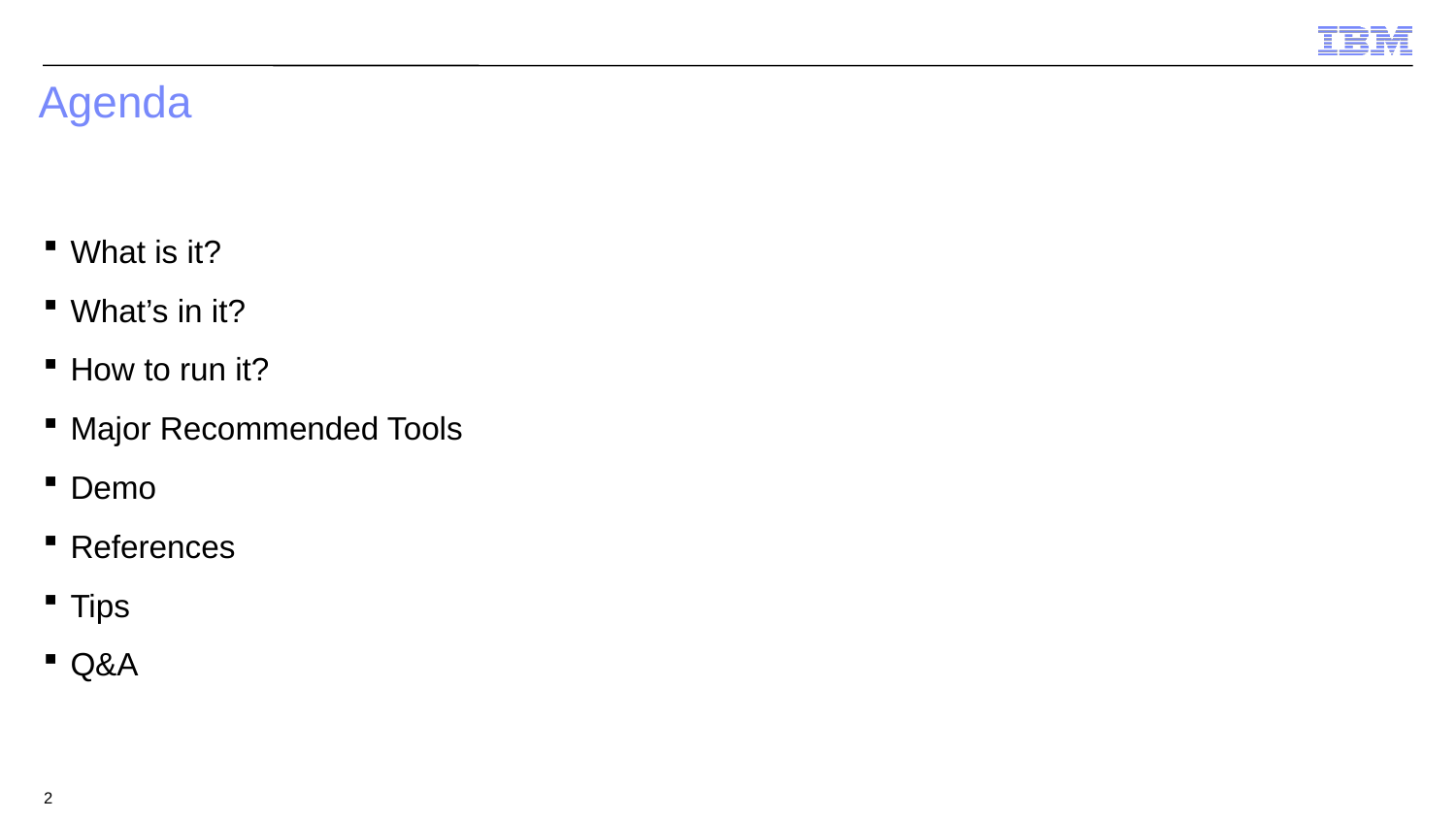

Agenda
What is it?
What’s in it?
How to run it?
Major Recommended Tools
Demo
References
Tips
Q&A
2